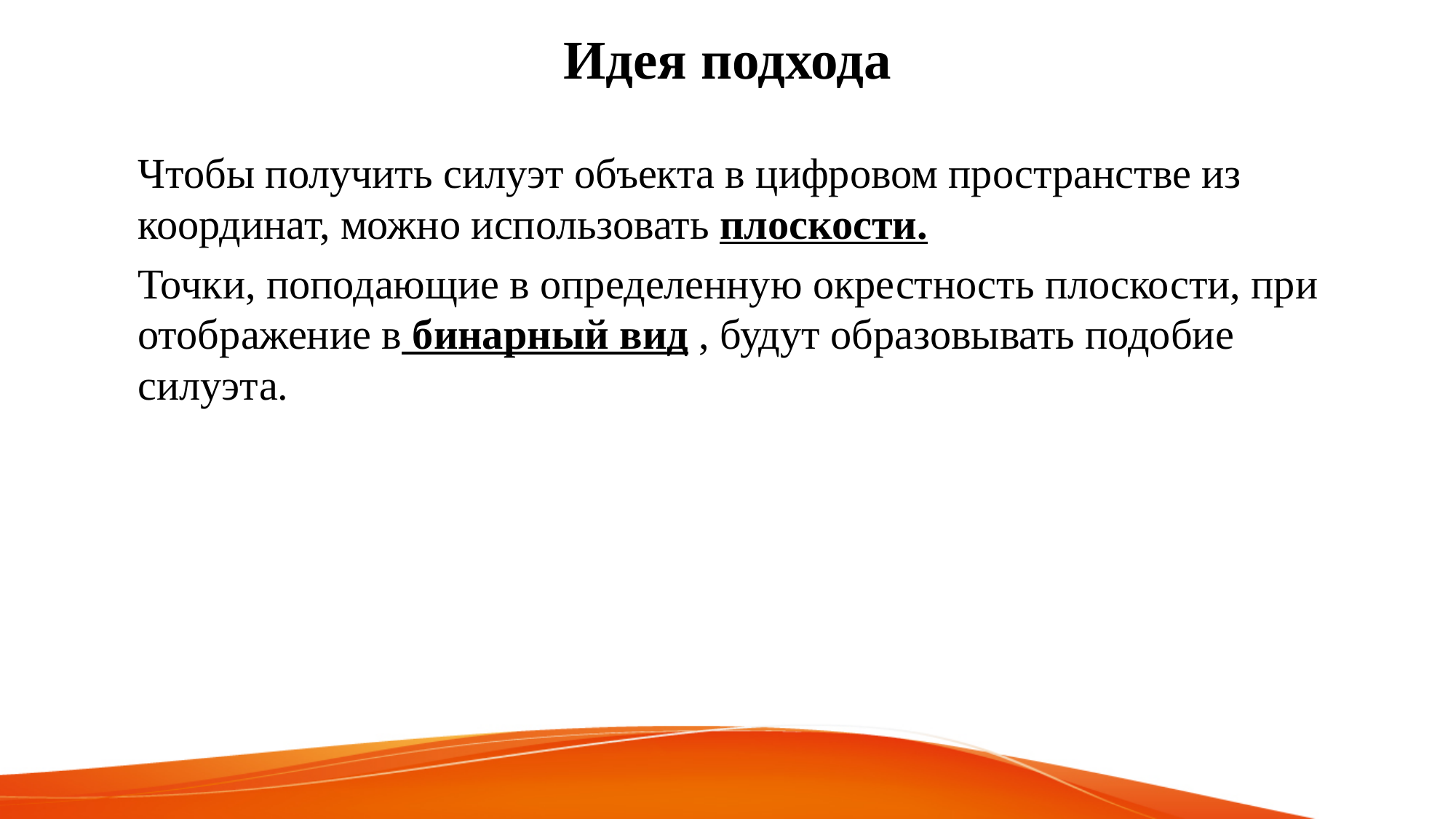

# Идея подхода
Чтобы получить силуэт объекта в цифровом пространстве из координат, можно использовать плоскости.
Точки, поподающие в определенную окрестность плоскости, при отображение в бинарный вид , будут образовывать подобие силуэта.
7